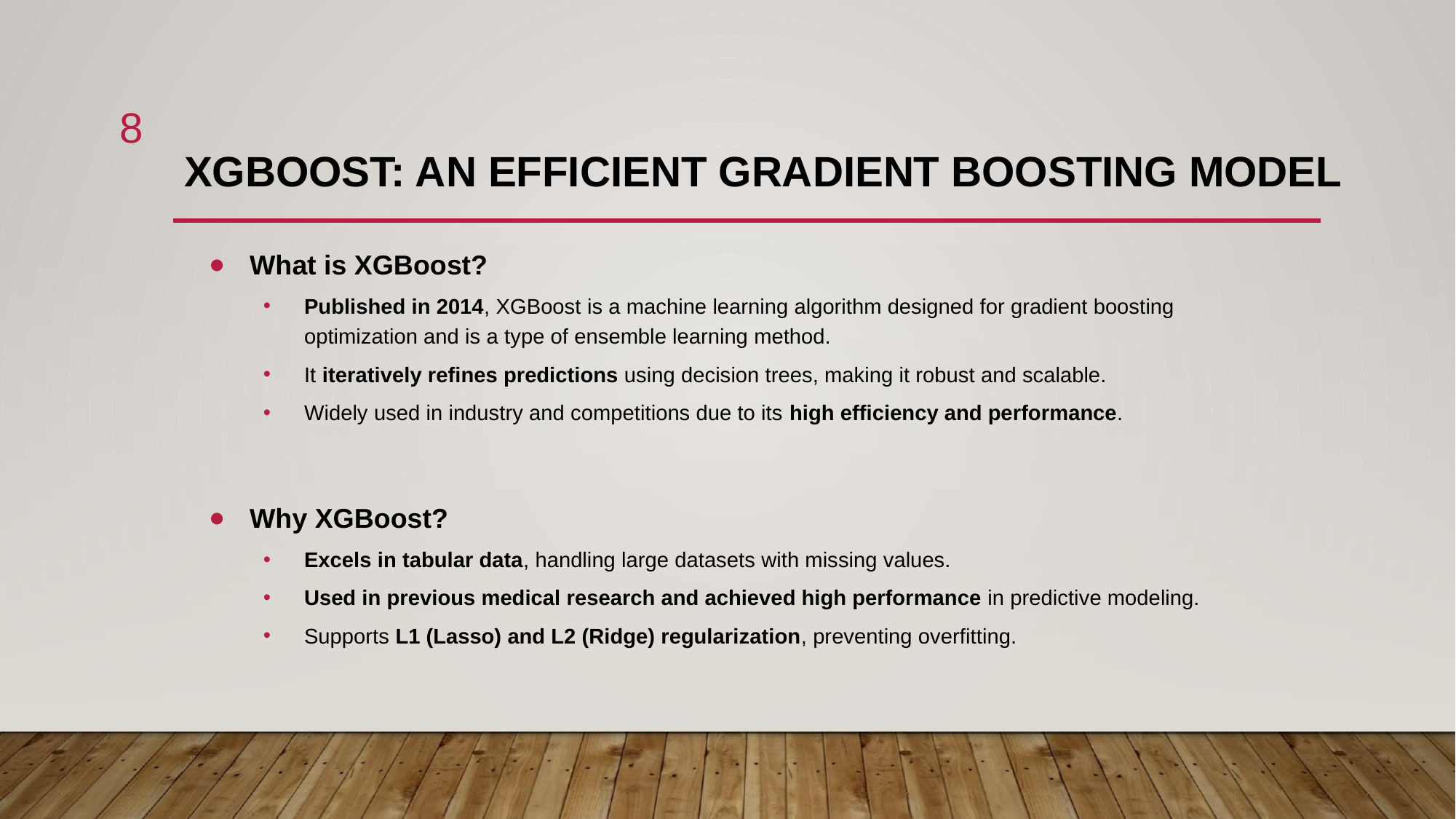

8
# XGBOOST: AN EFFICIENT GRADIENT BOOSTING MODEL
What is XGBoost?
Published in 2014, XGBoost is a machine learning algorithm designed for gradient boosting optimization and is a type of ensemble learning method.
It iteratively refines predictions using decision trees, making it robust and scalable.
Widely used in industry and competitions due to its high efficiency and performance.

Why XGBoost?
Excels in tabular data, handling large datasets with missing values.
Used in previous medical research and achieved high performance in predictive modeling.
Supports L1 (Lasso) and L2 (Ridge) regularization, preventing overfitting.